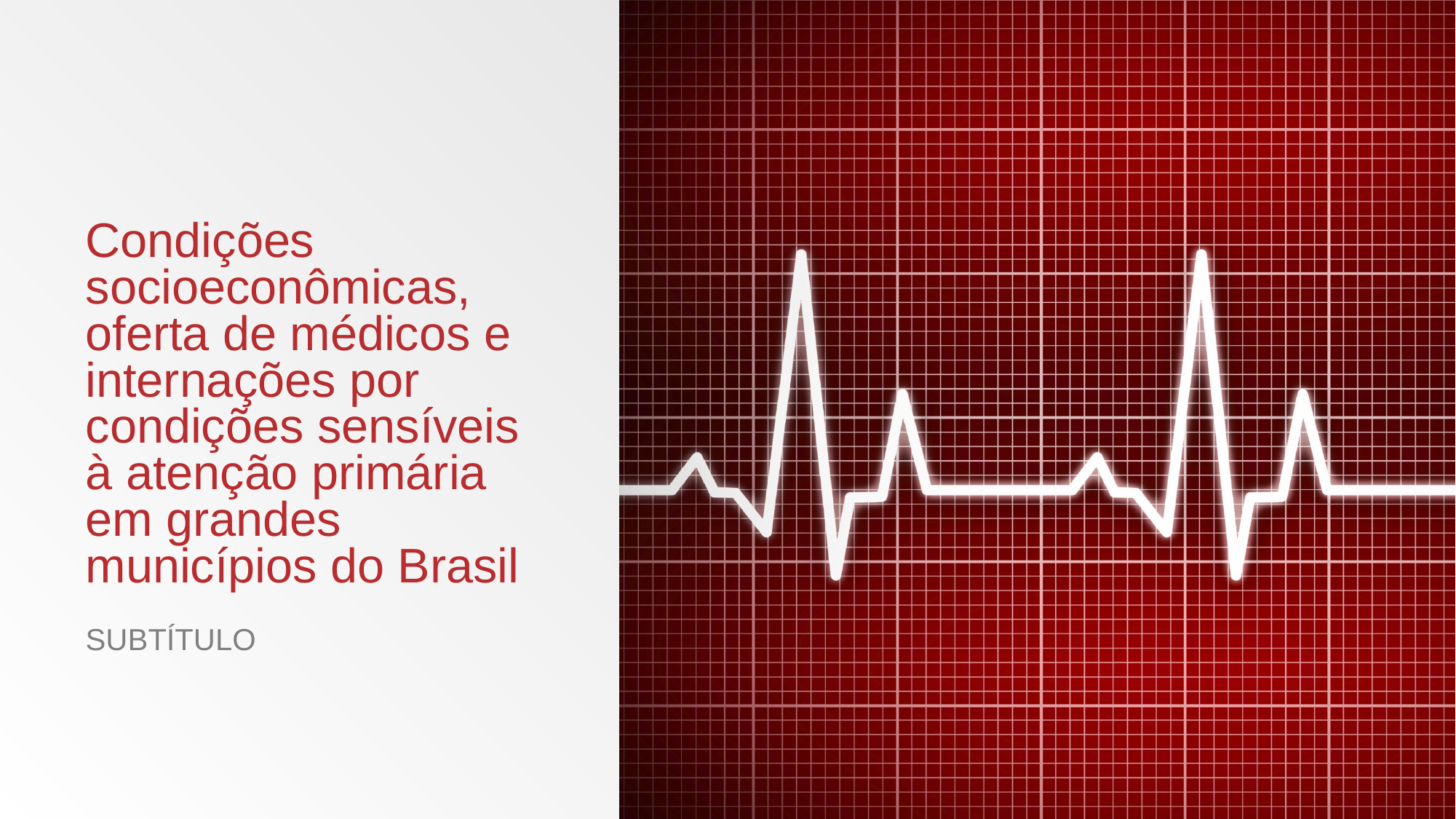

# Condições socioeconômicas, oferta de médicos e internações por condições sensíveis à atenção primária em grandes municípios do Brasil
subtítulo